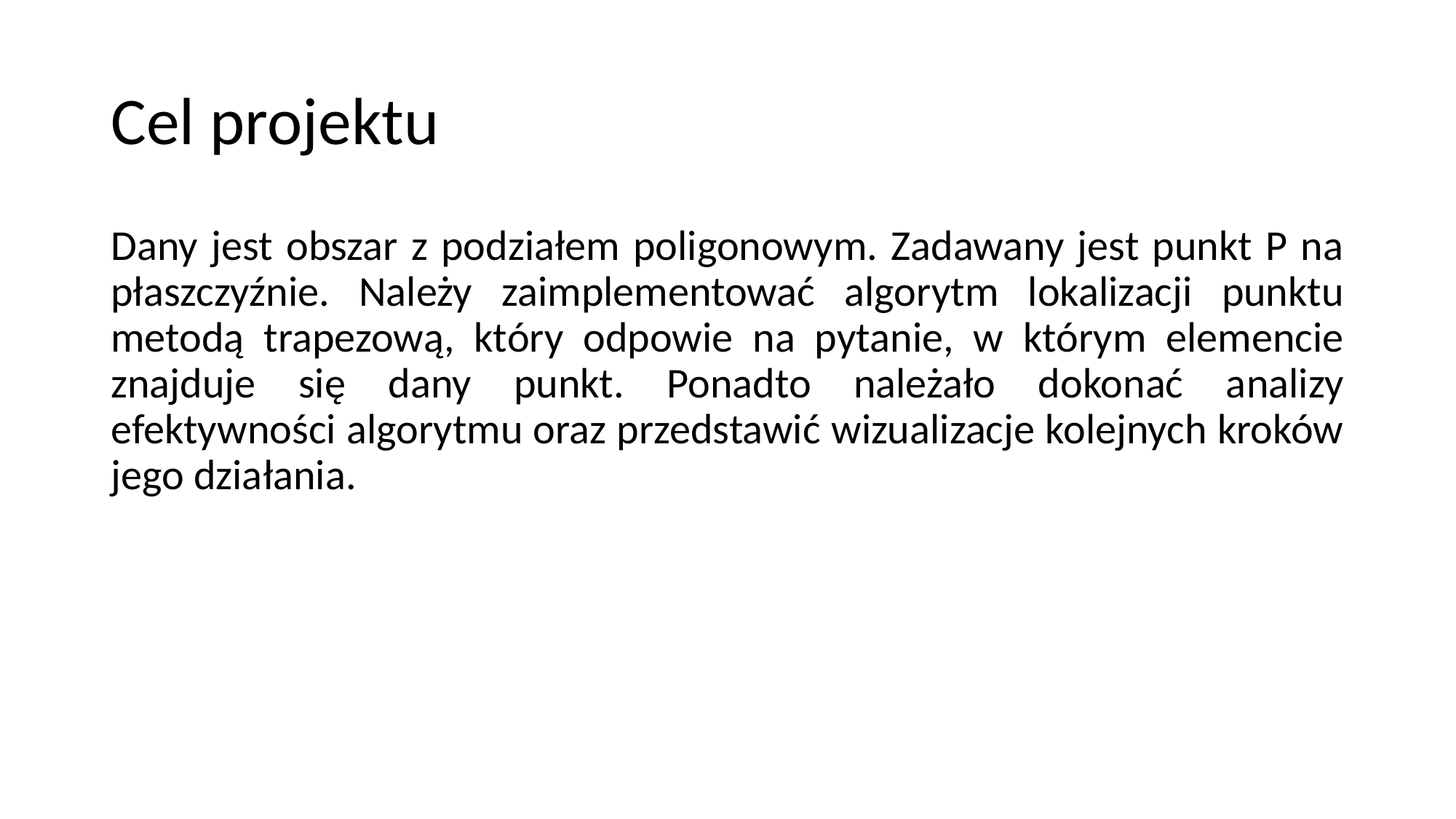

# Cel projektu
Dany jest obszar z podziałem poligonowym. Zadawany jest punkt P na płaszczyźnie. Należy zaimplementować algorytm lokalizacji punktu metodą trapezową, który odpowie na pytanie, w którym elemencie znajduje się dany punkt. Ponadto należało dokonać analizy efektywności algorytmu oraz przedstawić wizualizacje kolejnych kroków jego działania.